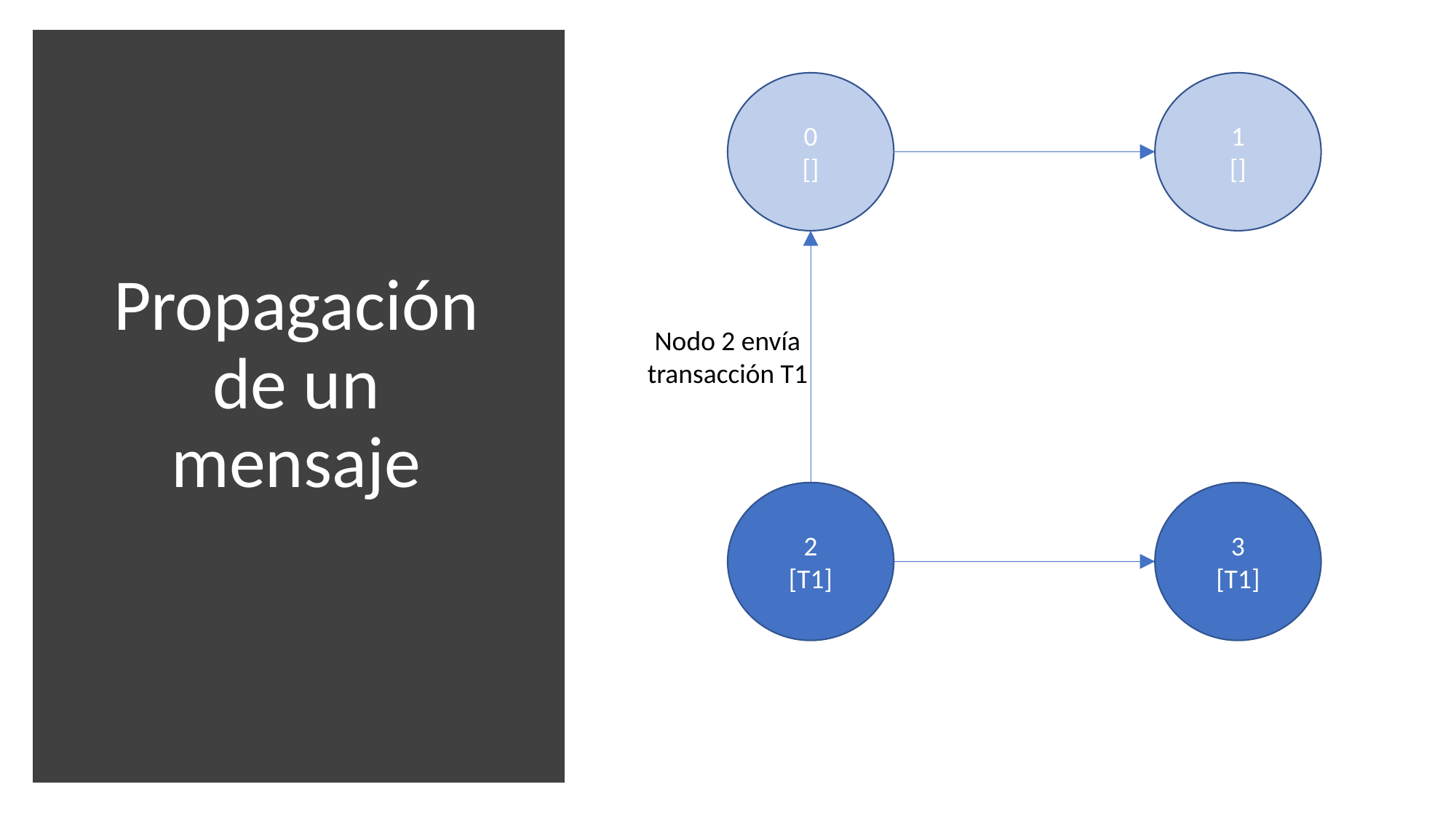

1
[]
0
[]
# Propagación de un mensaje
Nodo 2 envía transacción T1
2
[T1]
3
[T1]